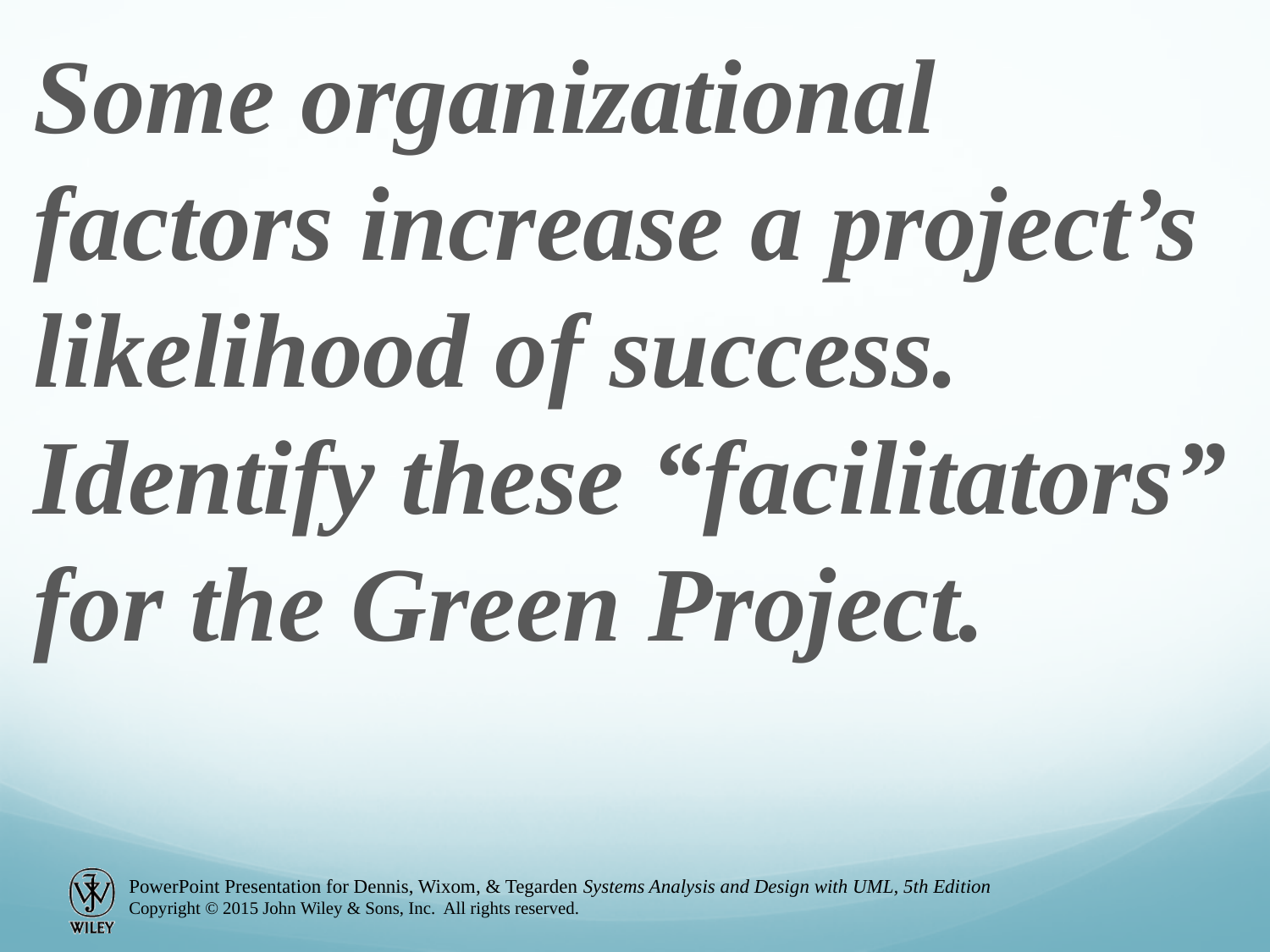

Some organizational factors increase a project’s likelihood of success. Identify these “facilitators” for the Green Project.